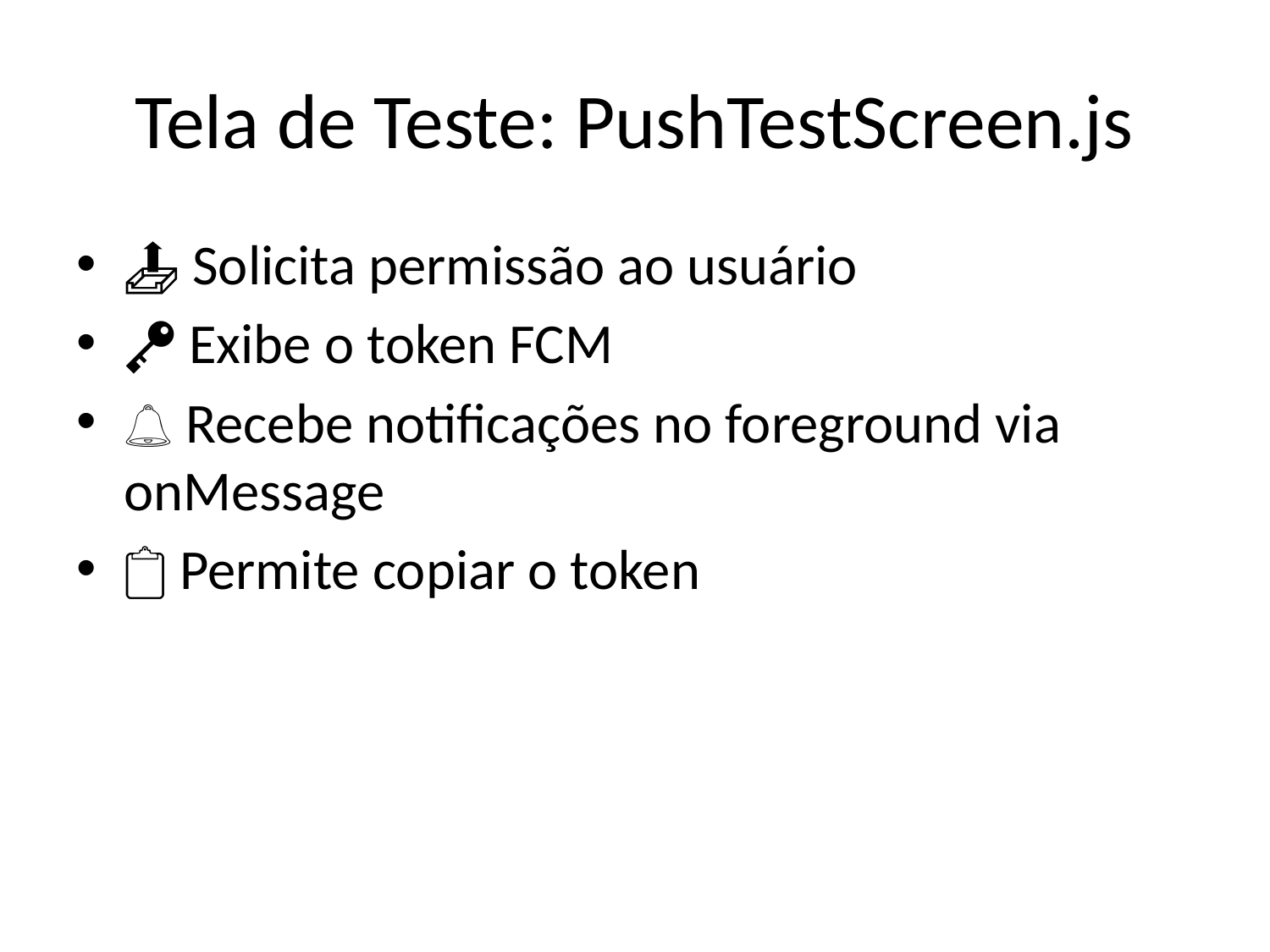

# Tela de Teste: PushTestScreen.js
📤 Solicita permissão ao usuário
🔑 Exibe o token FCM
🔔 Recebe notificações no foreground via onMessage
📋 Permite copiar o token